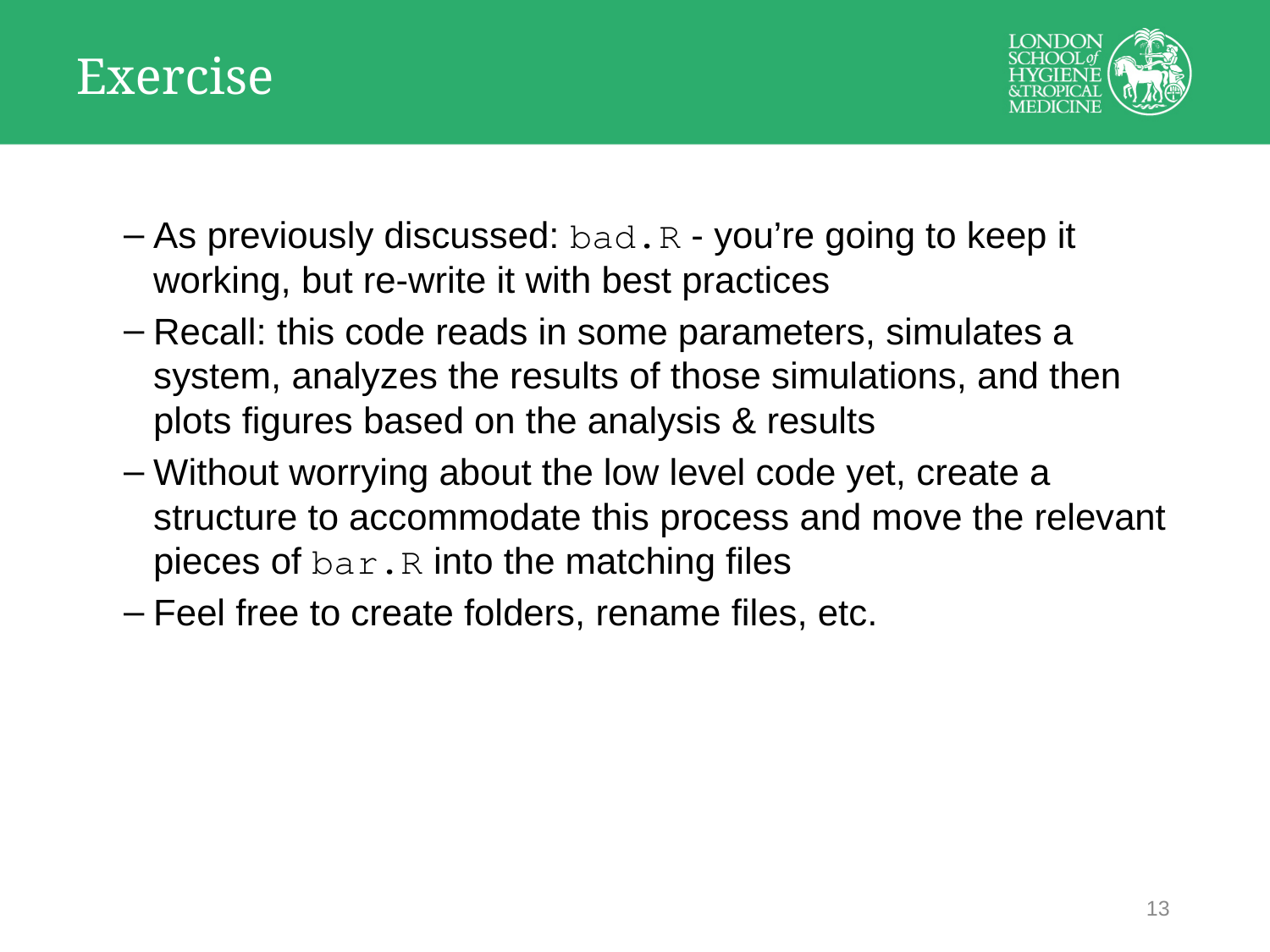

# Exercise
As previously discussed: bad.R - you’re going to keep it working, but re-write it with best practices
Recall: this code reads in some parameters, simulates a system, analyzes the results of those simulations, and then plots figures based on the analysis & results
Without worrying about the low level code yet, create a structure to accommodate this process and move the relevant pieces of bar.R into the matching files
Feel free to create folders, rename files, etc.
13